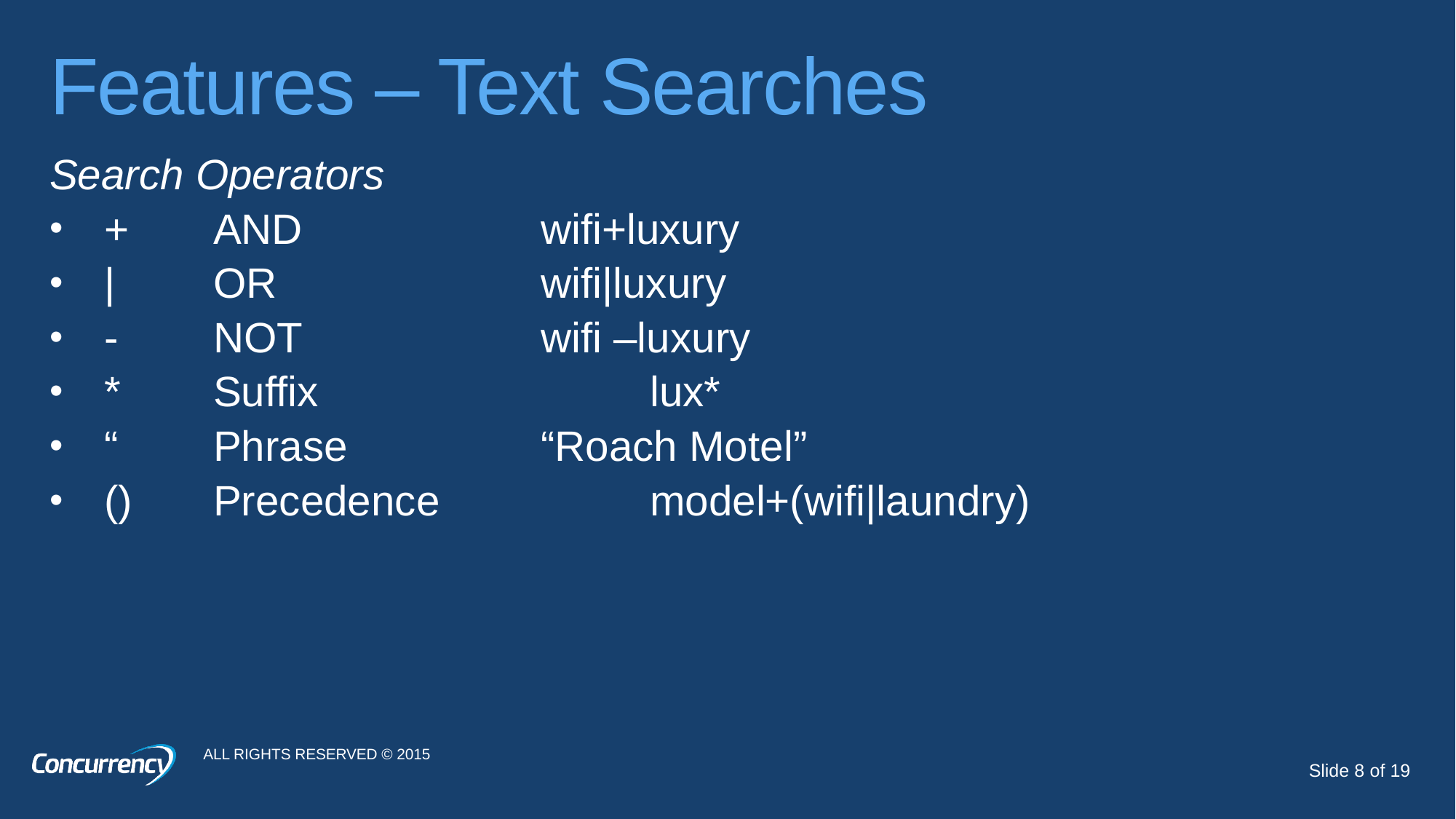

# Features – Text Searches
Search Operators
+	AND 			wifi+luxury
|	OR 			wifi|luxury
-	NOT 			wifi –luxury
*	Suffix 			lux*
“	Phrase		“Roach Motel”
()	Precedence		model+(wifi|laundry)